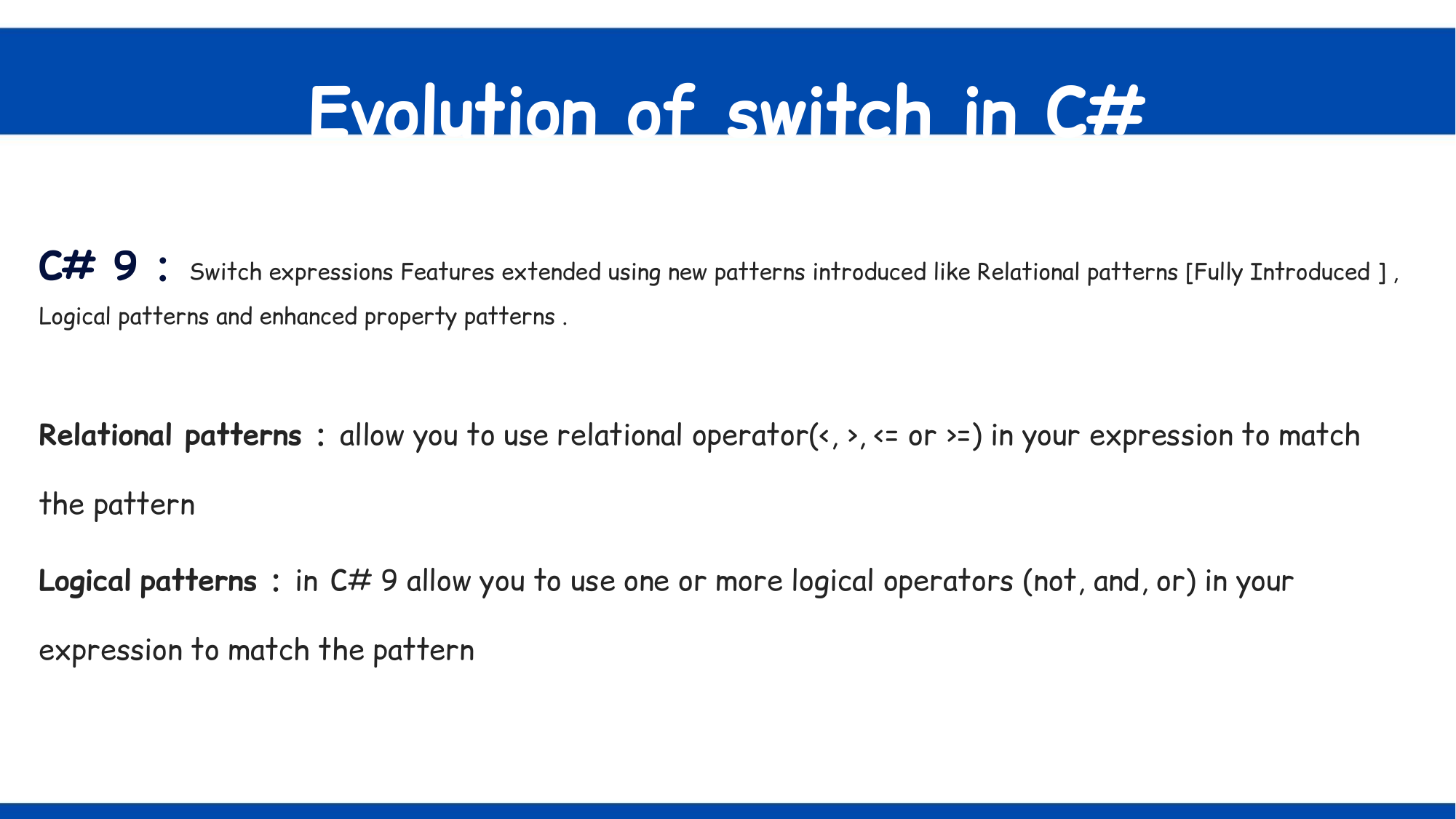

Evolution of switch in C#
C# 9 : Switch expressions Features extended using new patterns introduced like Relational patterns [Fully Introduced ] , Logical patterns and enhanced property patterns .

Relational patterns : allow you to use relational operator(<, >, <= or >=) in your expression to match the pattern
Logical patterns : in C# 9 allow you to use one or more logical operators (not, and, or) in your expression to match the pattern